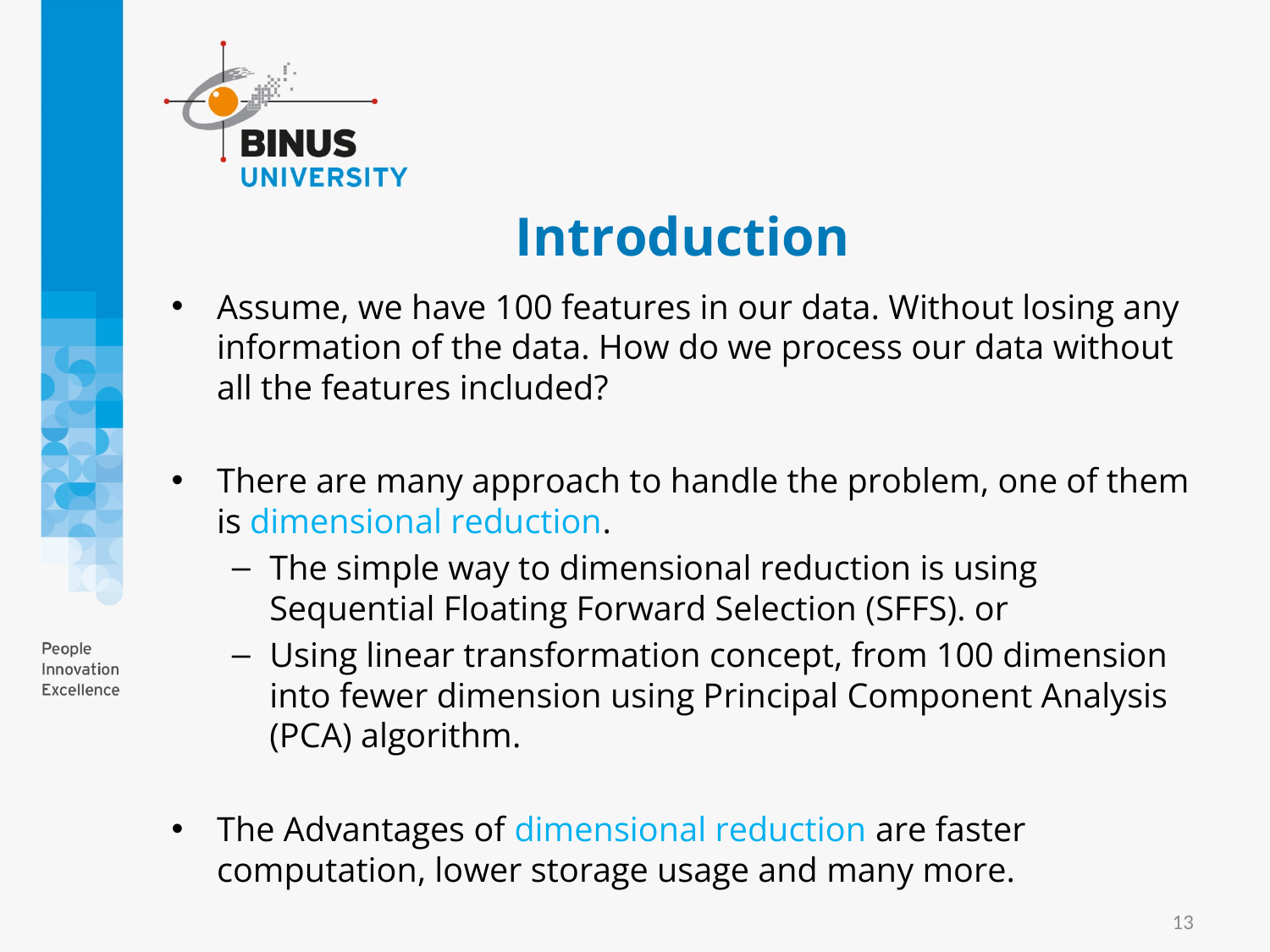

# Introduction
Assume, we have 100 features in our data. Without losing any information of the data. How do we process our data without all the features included?

There are many approach to handle the problem, one of them is dimensional reduction.
The simple way to dimensional reduction is using Sequential Floating Forward Selection (SFFS). or
Using linear transformation concept, from 100 dimension into fewer dimension using Principal Component Analysis (PCA) algorithm.

The Advantages of dimensional reduction are faster computation, lower storage usage and many more.
13